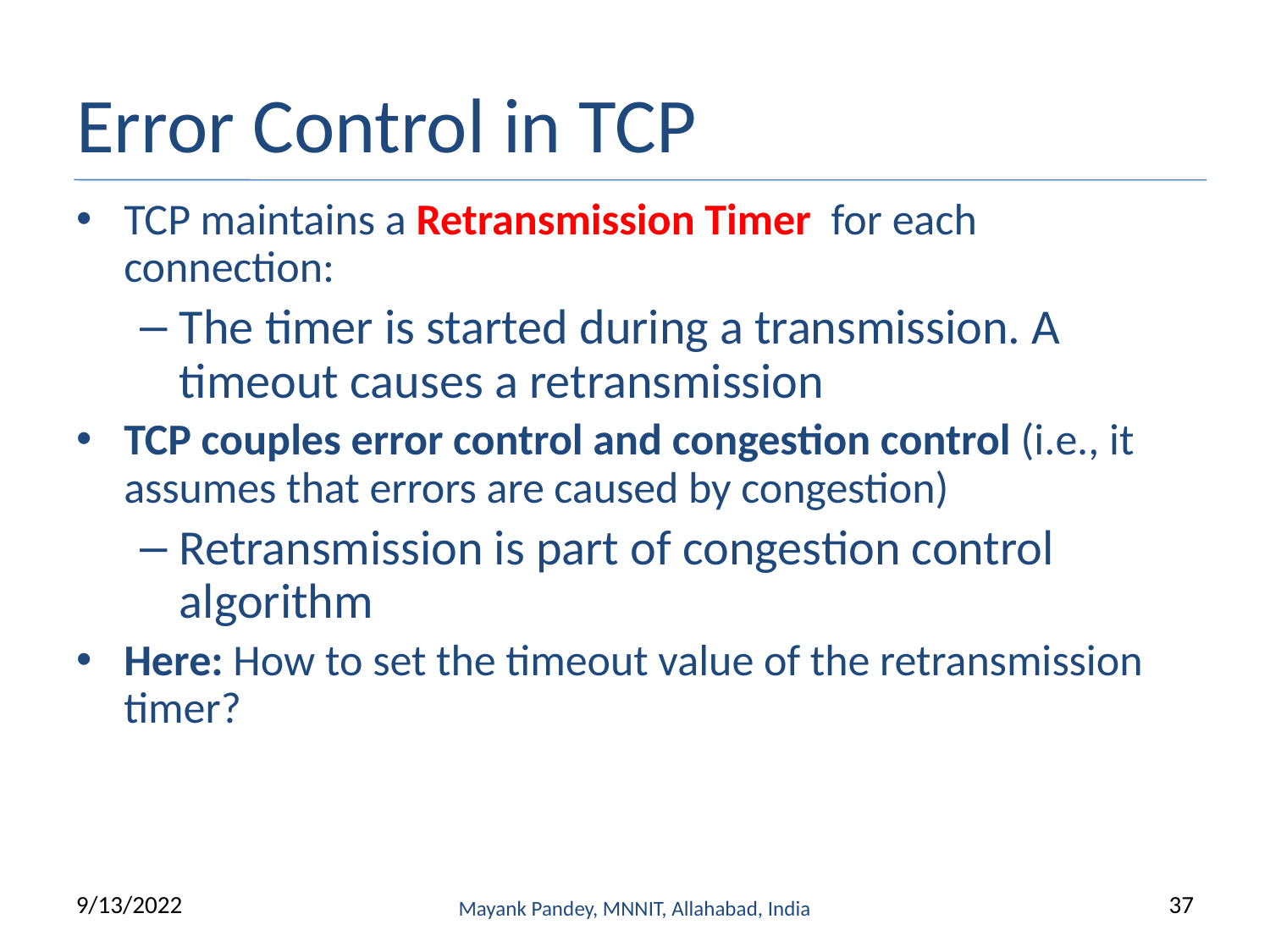

# Error Control in TCP
TCP maintains a Retransmission Timer  for each connection:
The timer is started during a transmission. A timeout causes a retransmission
TCP couples error control and congestion control (i.e., it assumes that errors are caused by congestion)
Retransmission is part of congestion control algorithm
Here: How to set the timeout value of the retransmission timer?
9/13/2022
Mayank Pandey, MNNIT, Allahabad, India
37